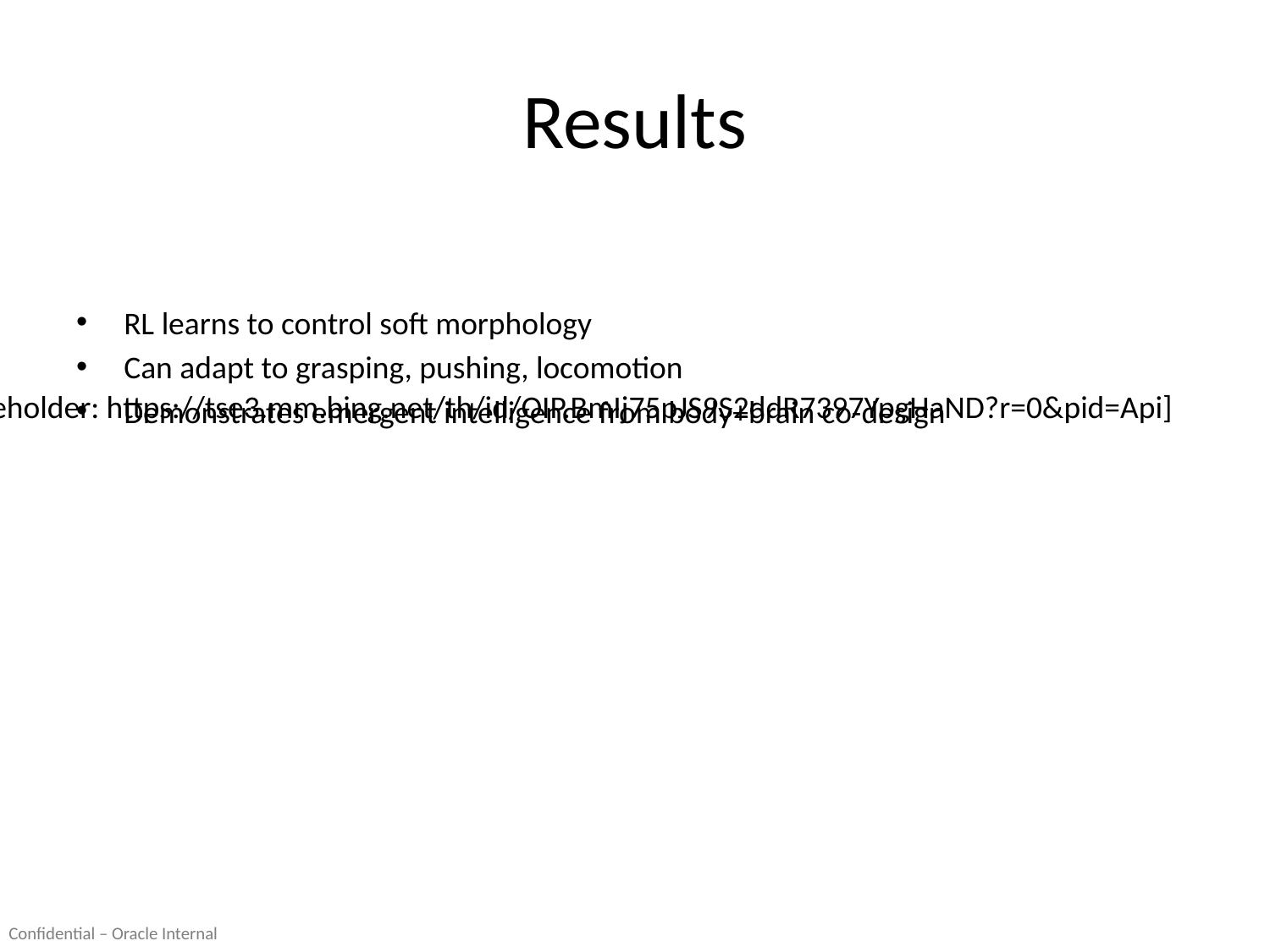

# Results

RL learns to control soft morphology
Can adapt to grasping, pushing, locomotion
Demonstrates emergent intelligence from body+brain co-design
[Image placeholder: https://tse3.mm.bing.net/th/id/OIP.BmIj75pJS9S2ddR7397YpgHaND?r=0&pid=Api]